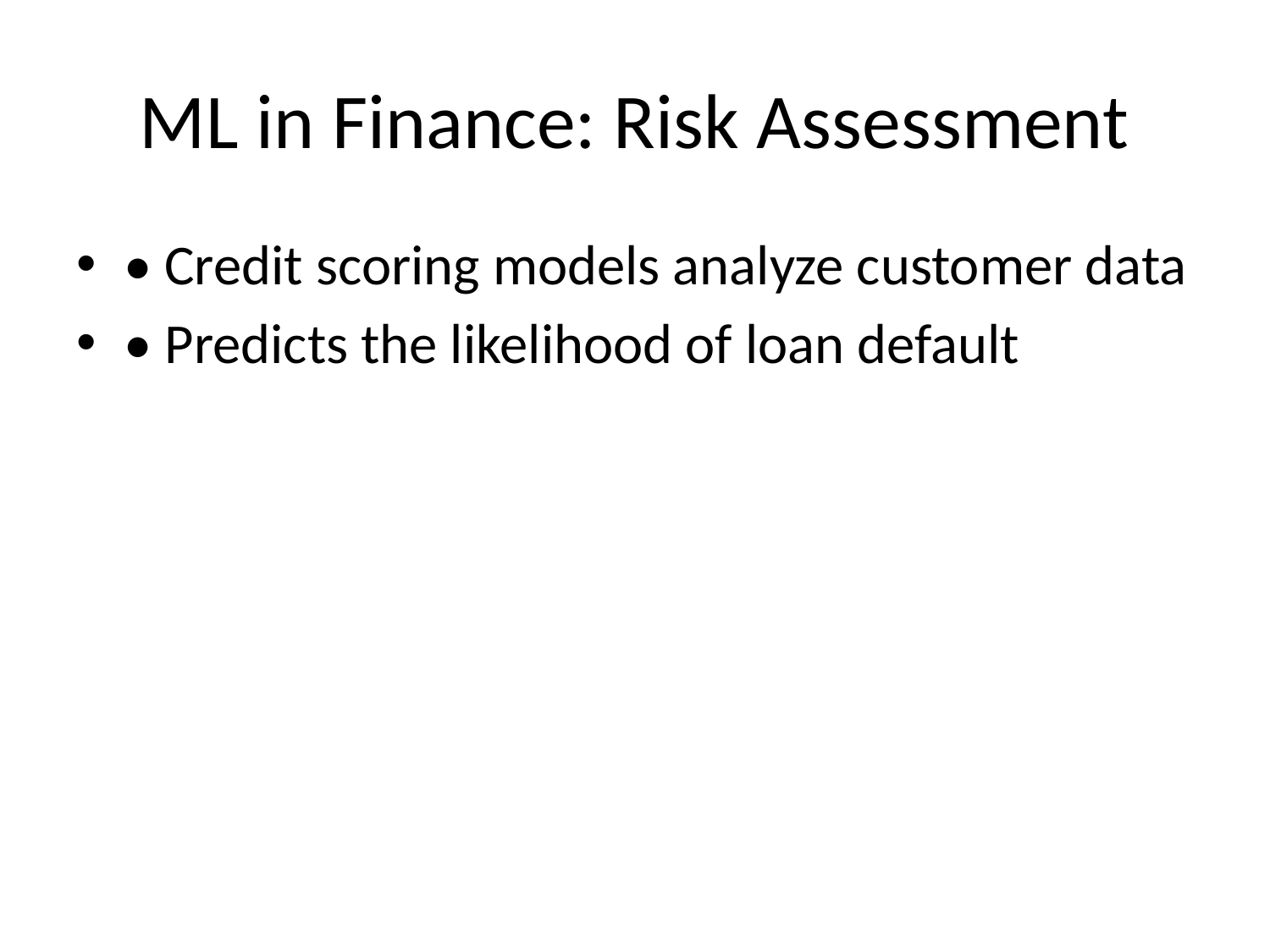

# ML in Finance: Risk Assessment
• Credit scoring models analyze customer data
• Predicts the likelihood of loan default